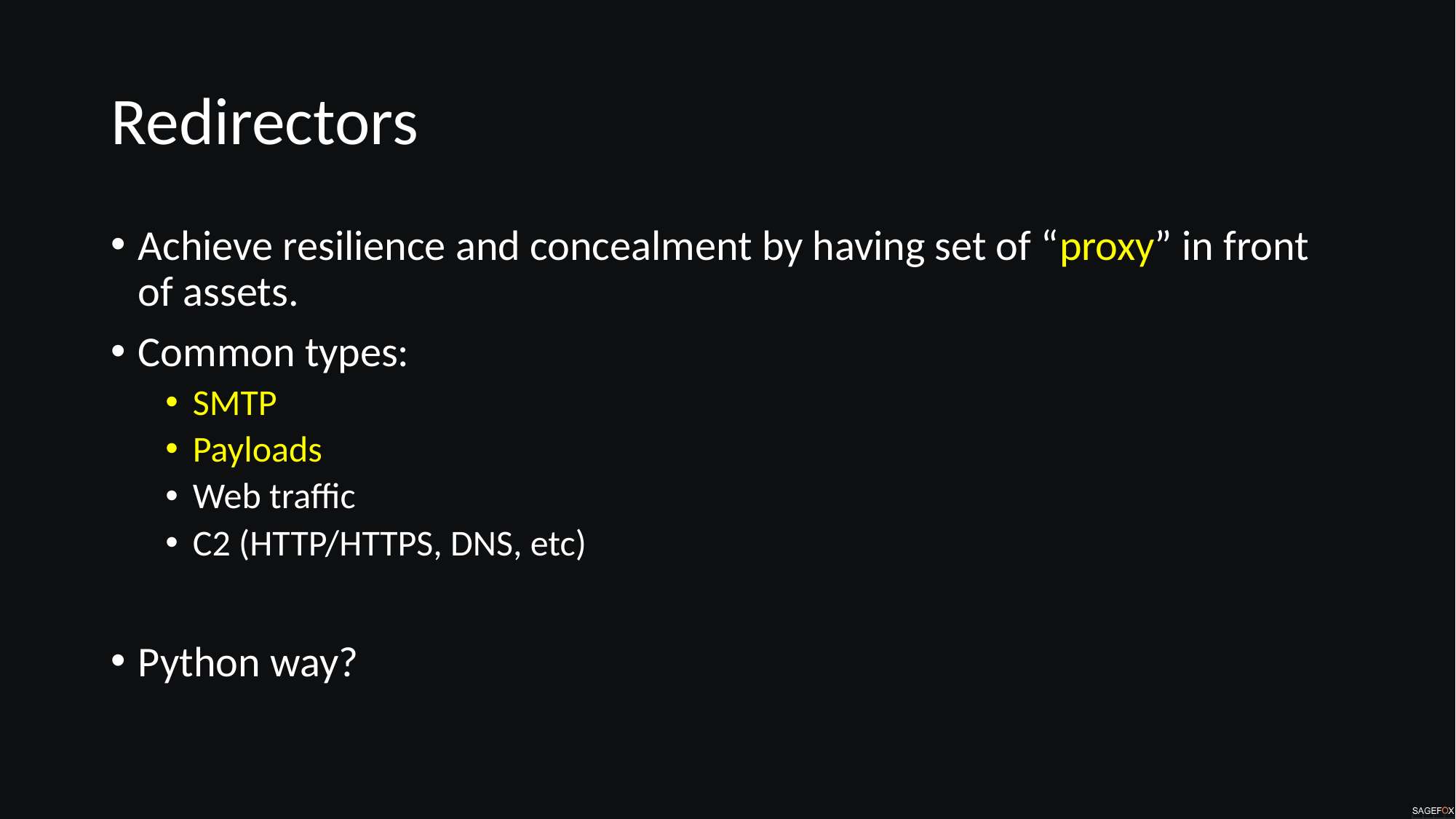

# Redirectors
Achieve resilience and concealment by having set of “proxy” in front of assets.
Common types:
SMTP
Payloads
Web traffic
C2 (HTTP/HTTPS, DNS, etc)

Python way?